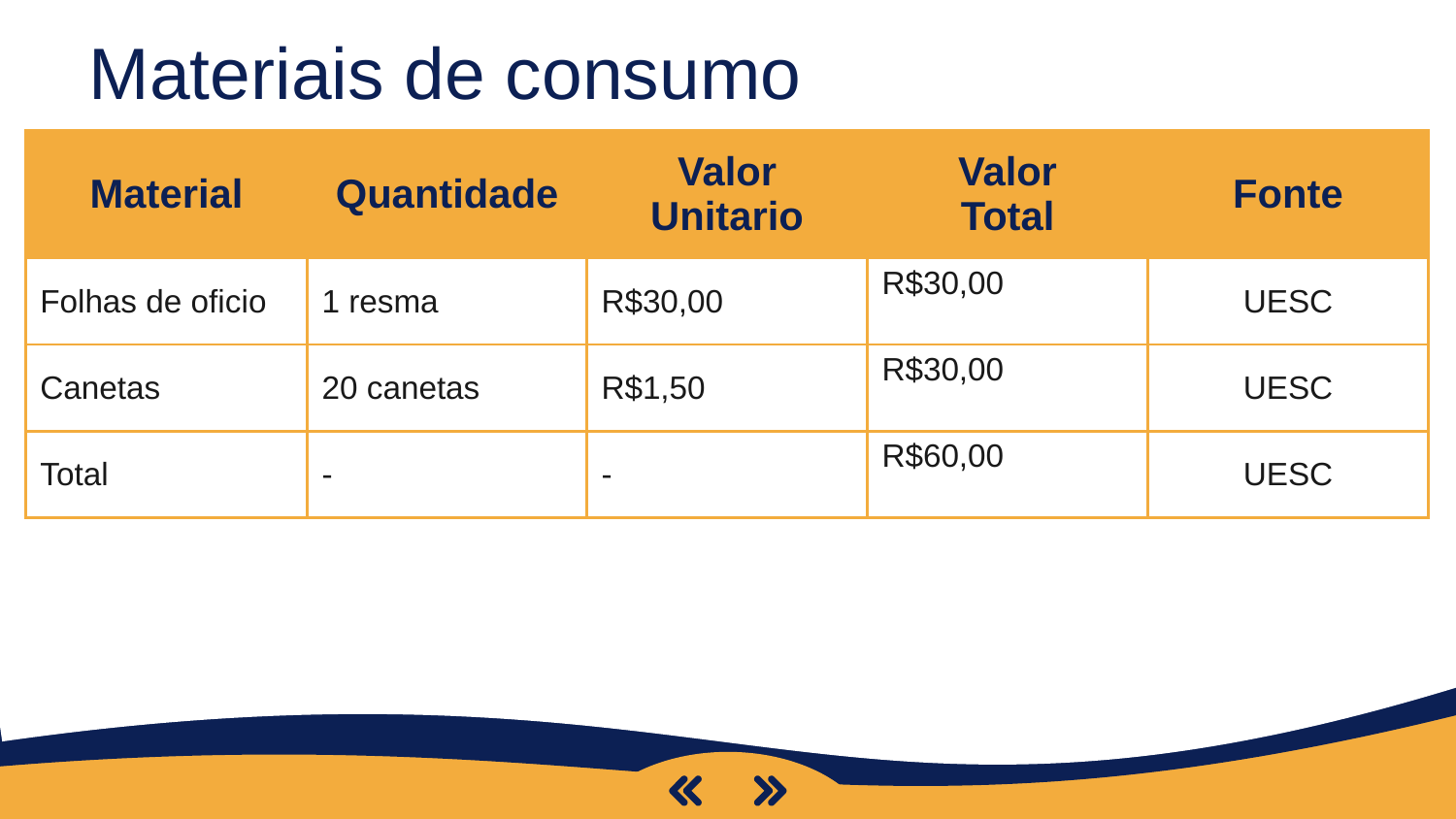

# Materiais de consumo
| Material | Quantidade | Valor Unitario | Valor Total | Fonte |
| --- | --- | --- | --- | --- |
| Folhas de oficio | 1 resma | R$30,00 | R$30,00 | UESC |
| Canetas | 20 canetas | R$1,50 | R$30,00 | UESC |
| Total | - | - | R$60,00 | UESC |